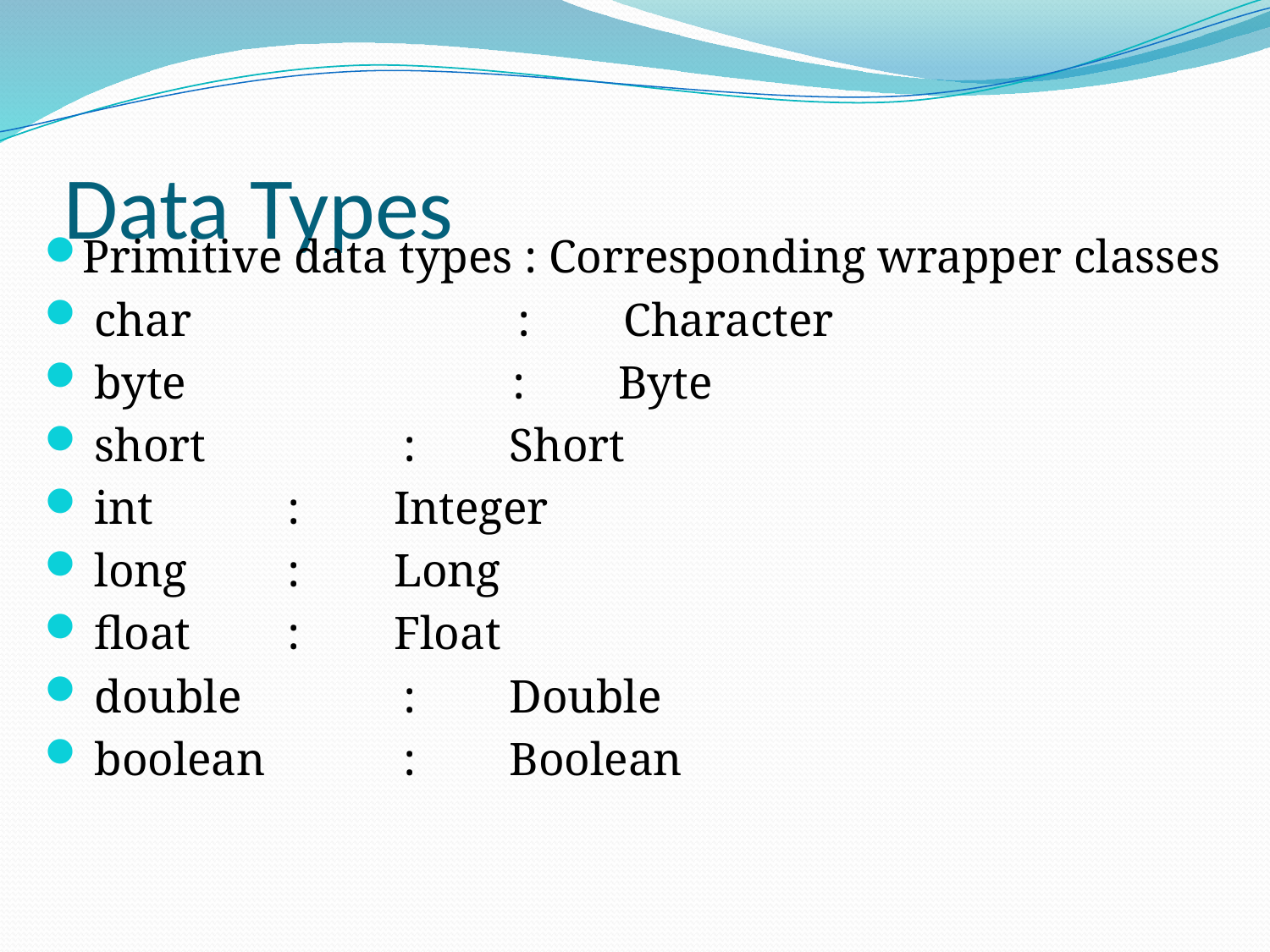

# Data Types
Primitive data types : Corresponding wrapper classes
 char                            :        Character
 byte                            :        Byte
 short		        :        Short
 int			        :        Integer
 long		        :        Long
 float		        :        Float
 double		        :        Double
 boolean		        :        Boolean